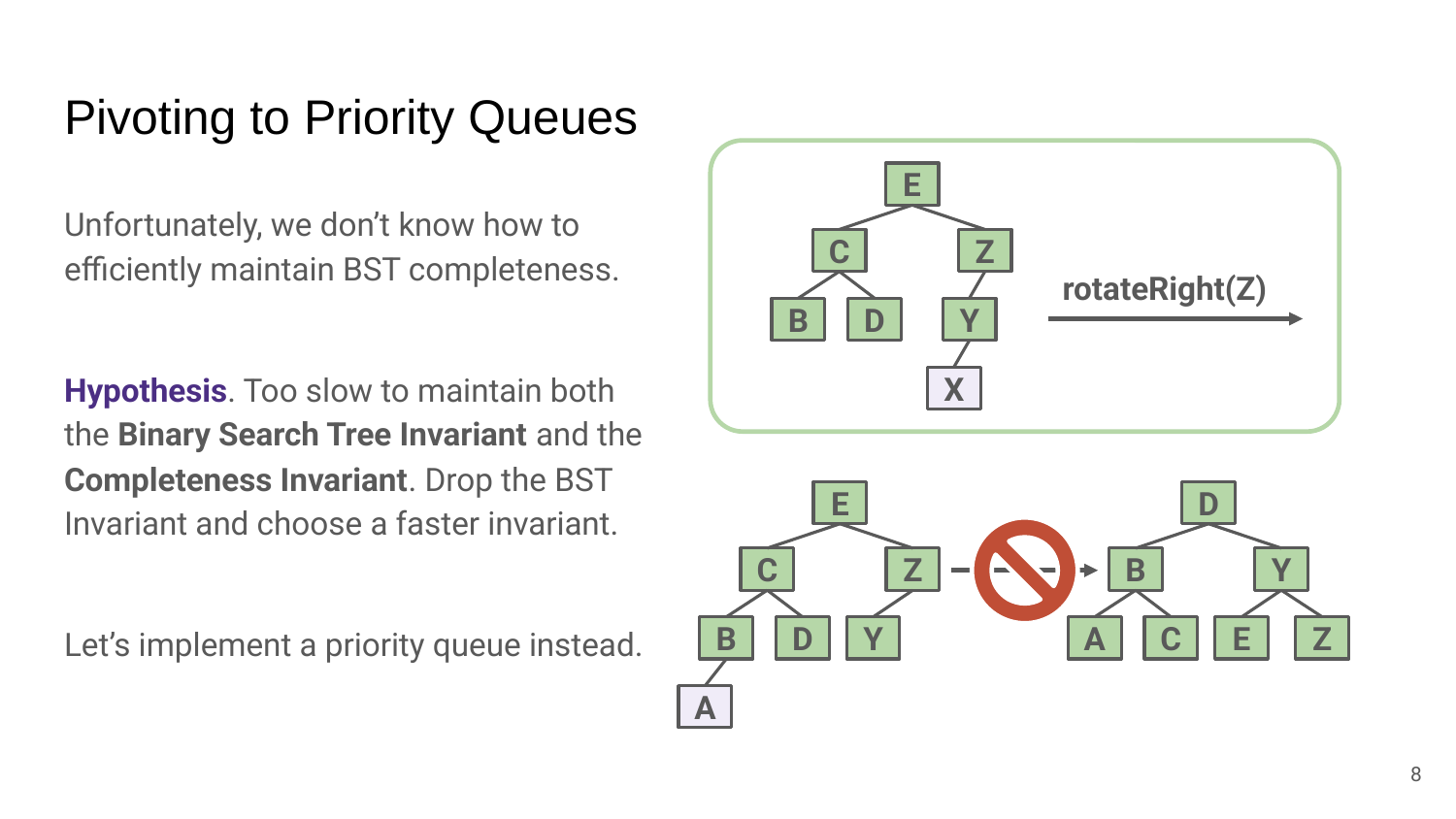

# Pivoting to Priority Queues

E
C
Z
B
D
Y
X
Unfortunately, we don’t know how to efficiently maintain BST completeness.

Hypothesis. Too slow to maintain both the Binary Search Tree Invariant and the Completeness Invariant. Drop the BST Invariant and choose a faster invariant.

Let’s implement a priority queue instead.
rotateRight(Z)
D
B
Y
A
C
E
Z
E
C
Z
B
D
Y
A

8